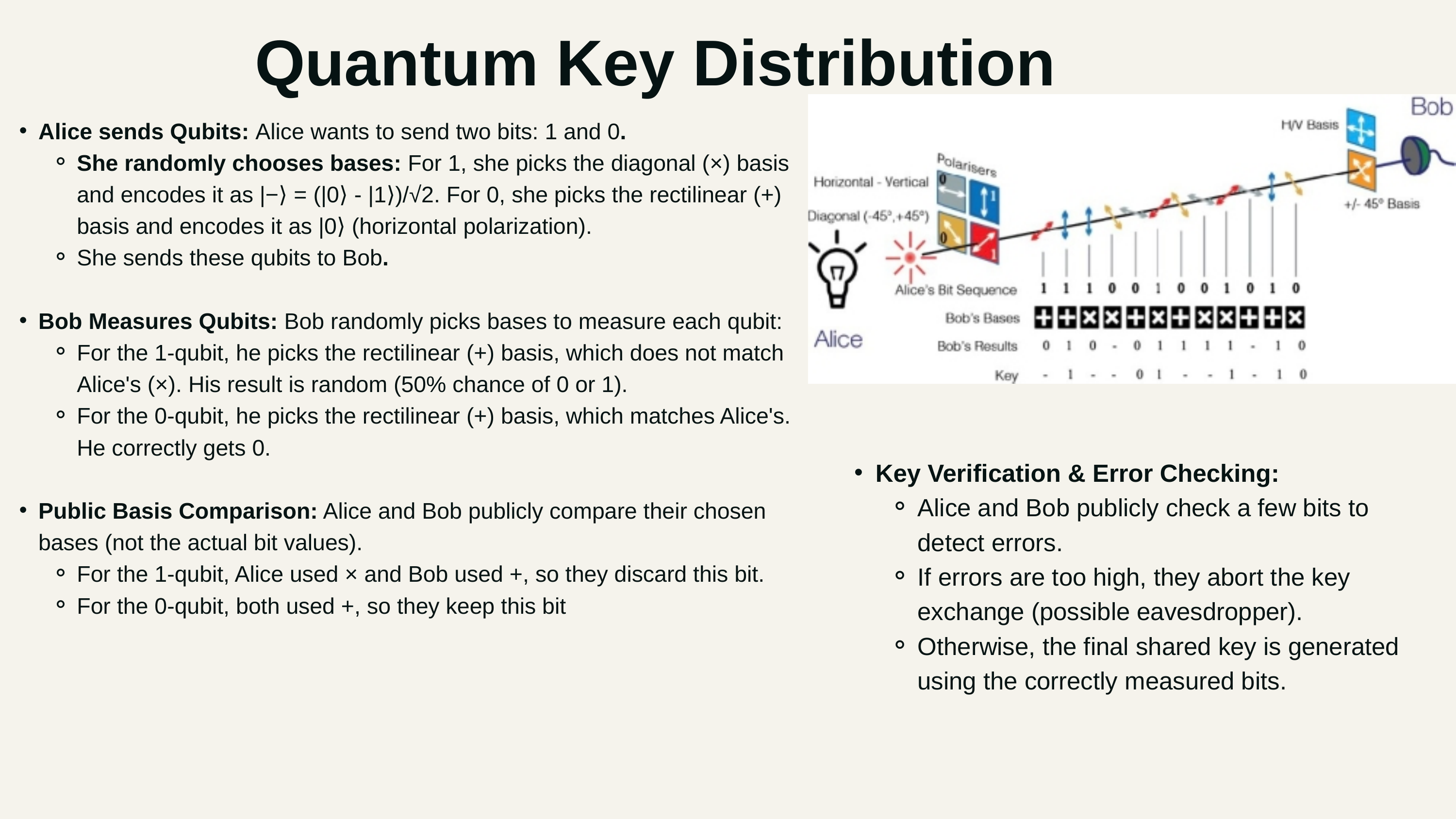

Quantum Key Distribution

Alice sends Qubits: Alice wants to send two bits: 1 and 0.
She randomly chooses bases: For 1, she picks the diagonal (×) basis and encodes it as |−⟩ = (|0⟩ - |1⟩)/√2. For 0, she picks the rectilinear (+) basis and encodes it as |0⟩ (horizontal polarization).
She sends these qubits to Bob.

Bob Measures Qubits: Bob randomly picks bases to measure each qubit:
For the 1-qubit, he picks the rectilinear (+) basis, which does not match Alice's (×). His result is random (50% chance of 0 or 1).
For the 0-qubit, he picks the rectilinear (+) basis, which matches Alice's. He correctly gets 0.

Public Basis Comparison: Alice and Bob publicly compare their chosen bases (not the actual bit values).
For the 1-qubit, Alice used × and Bob used +, so they discard this bit.
For the 0-qubit, both used +, so they keep this bit

Key Verification & Error Checking:
Alice and Bob publicly check a few bits to detect errors.
If errors are too high, they abort the key exchange (possible eavesdropper).
Otherwise, the final shared key is generated using the correctly measured bits.